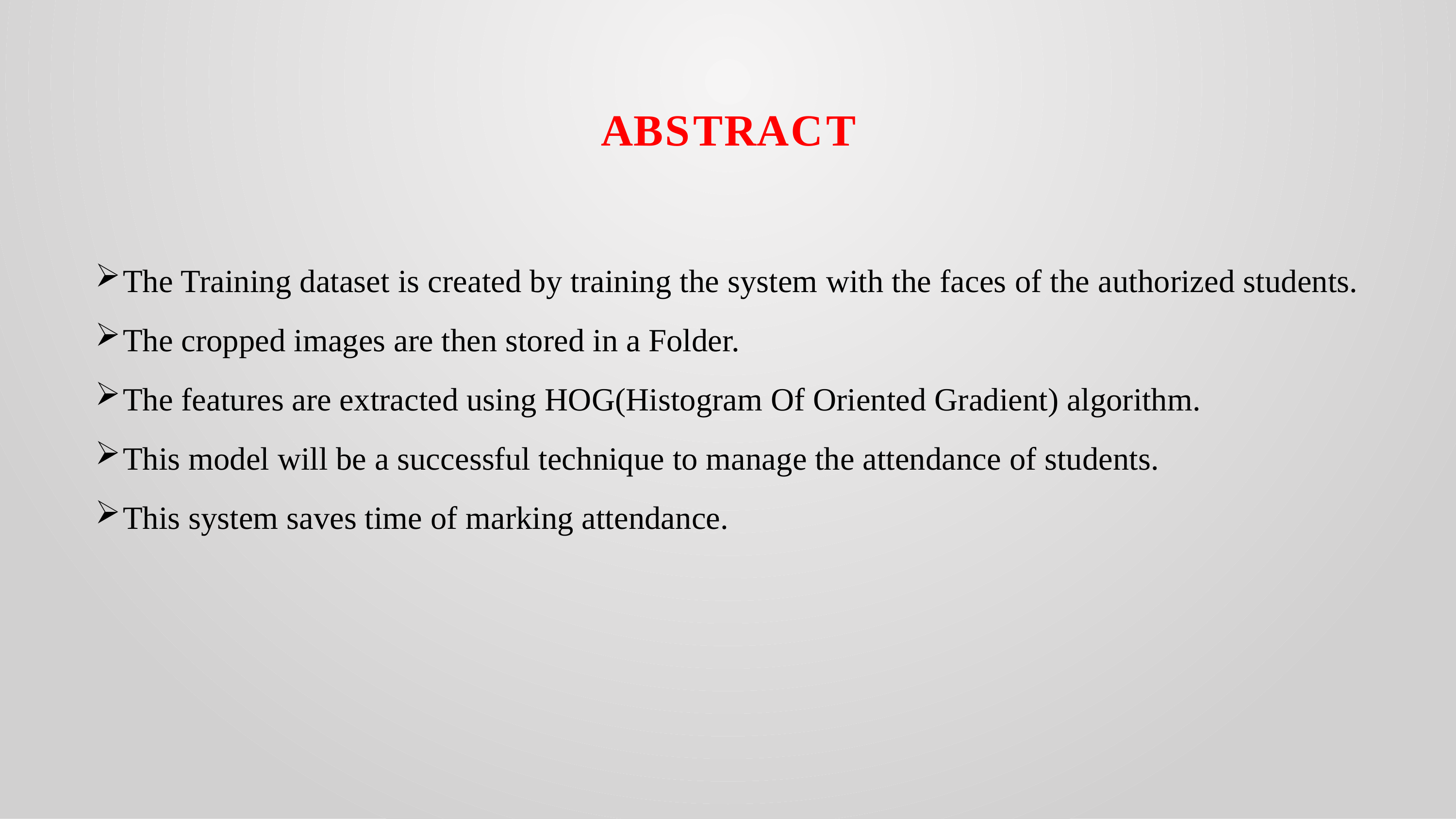

ABSTRACT

The Training dataset is created by training the system with the faces of the authorized students.
The cropped images are then stored in a Folder.
The features are extracted using HOG(Histogram Of Oriented Gradient) algorithm.
This model will be a successful technique to manage the attendance of students.
This system saves time of marking attendance.